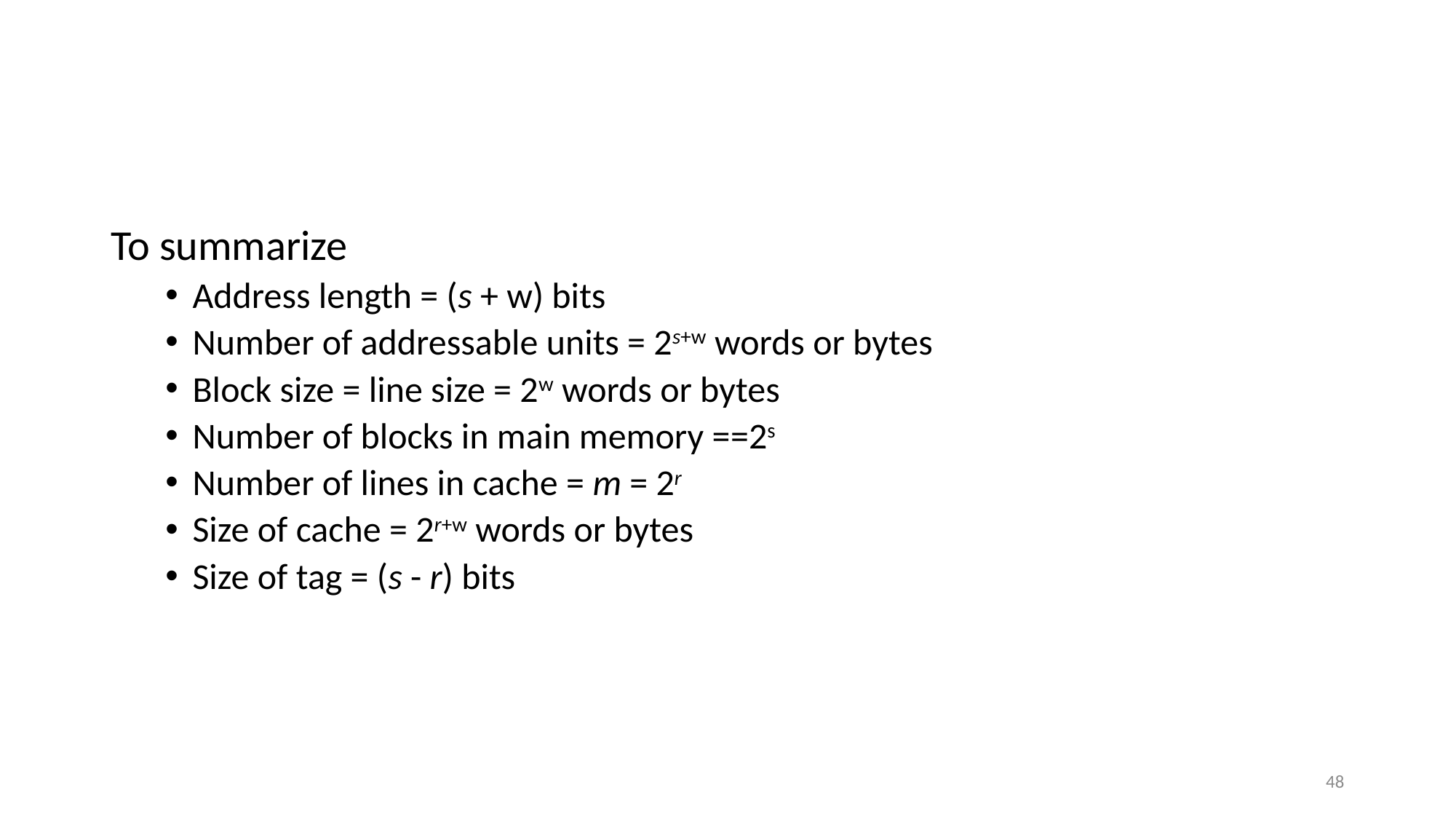

To summarize
Address length = (s + w) bits
Number of addressable units = 2s+w words or bytes
Block size = line size = 2w words or bytes
Number of blocks in main memory ==2s
Number of lines in cache = m = 2r
Size of cache = 2r+w words or bytes
Size of tag = (s - r) bits
48